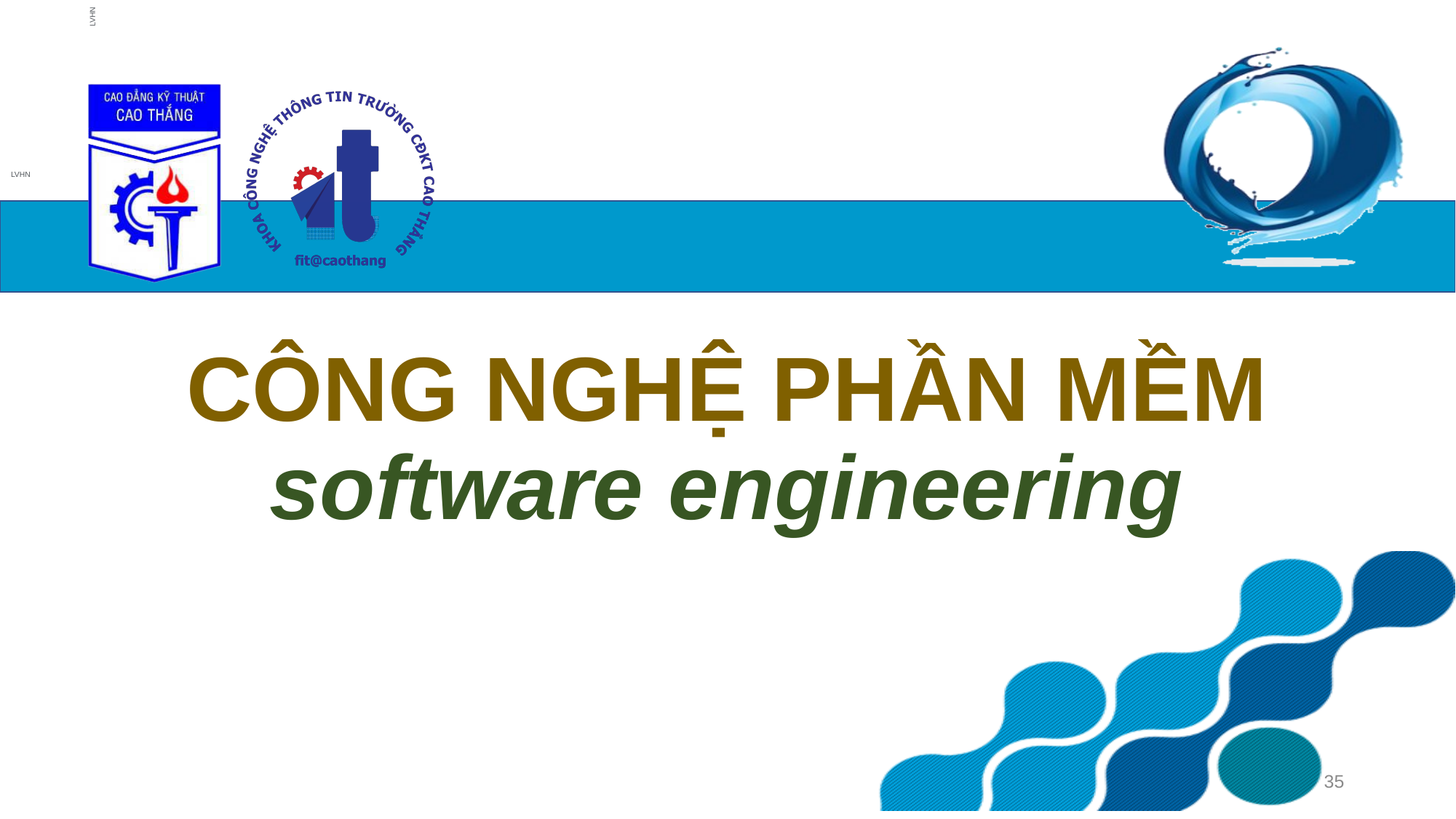

# CÔNG NGHỆ PHẦN MỀM software engineering

35